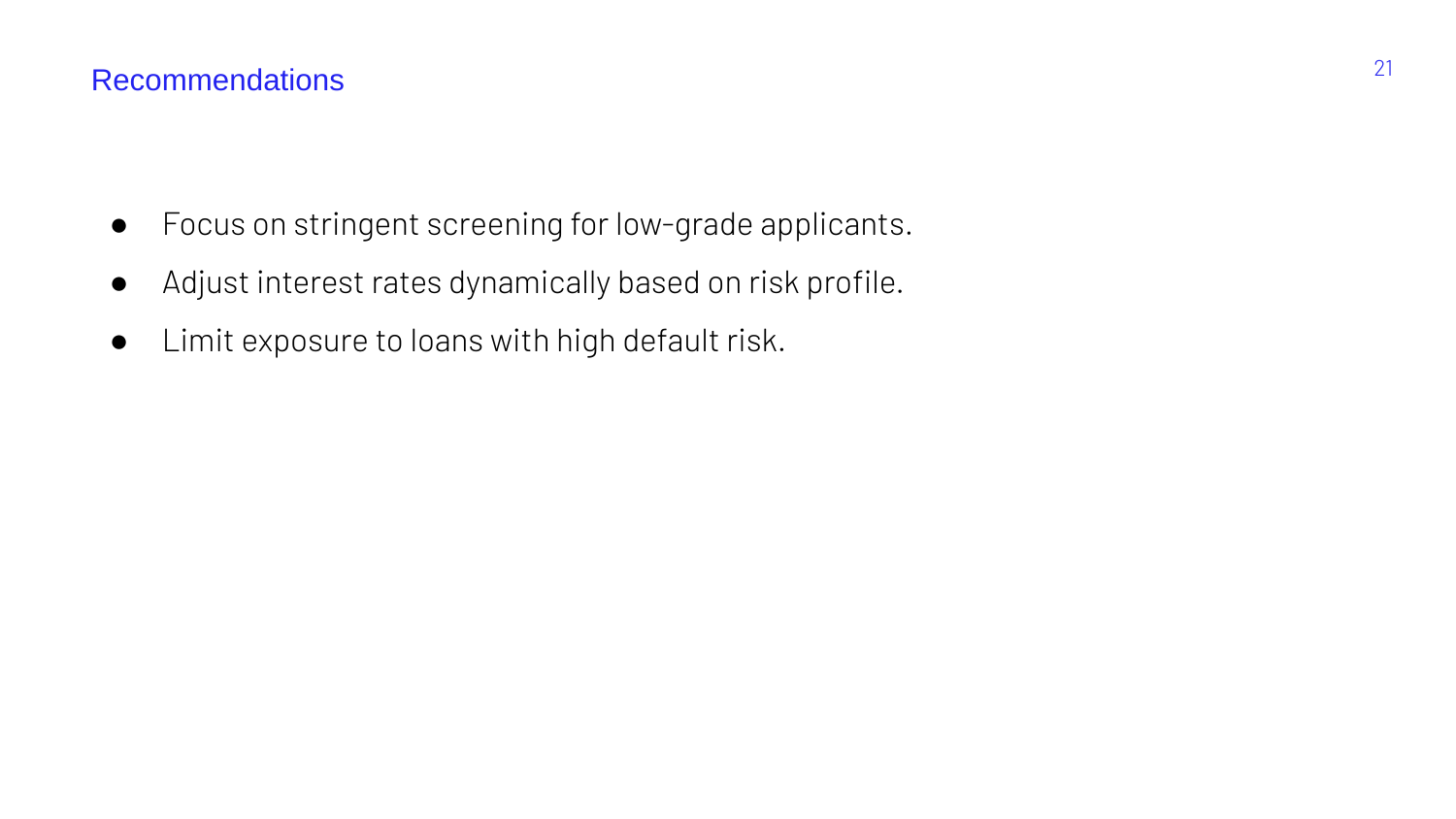

21
Recommendations

Focus on stringent screening for low-grade applicants.
Adjust interest rates dynamically based on risk profile.
Limit exposure to loans with high default risk.